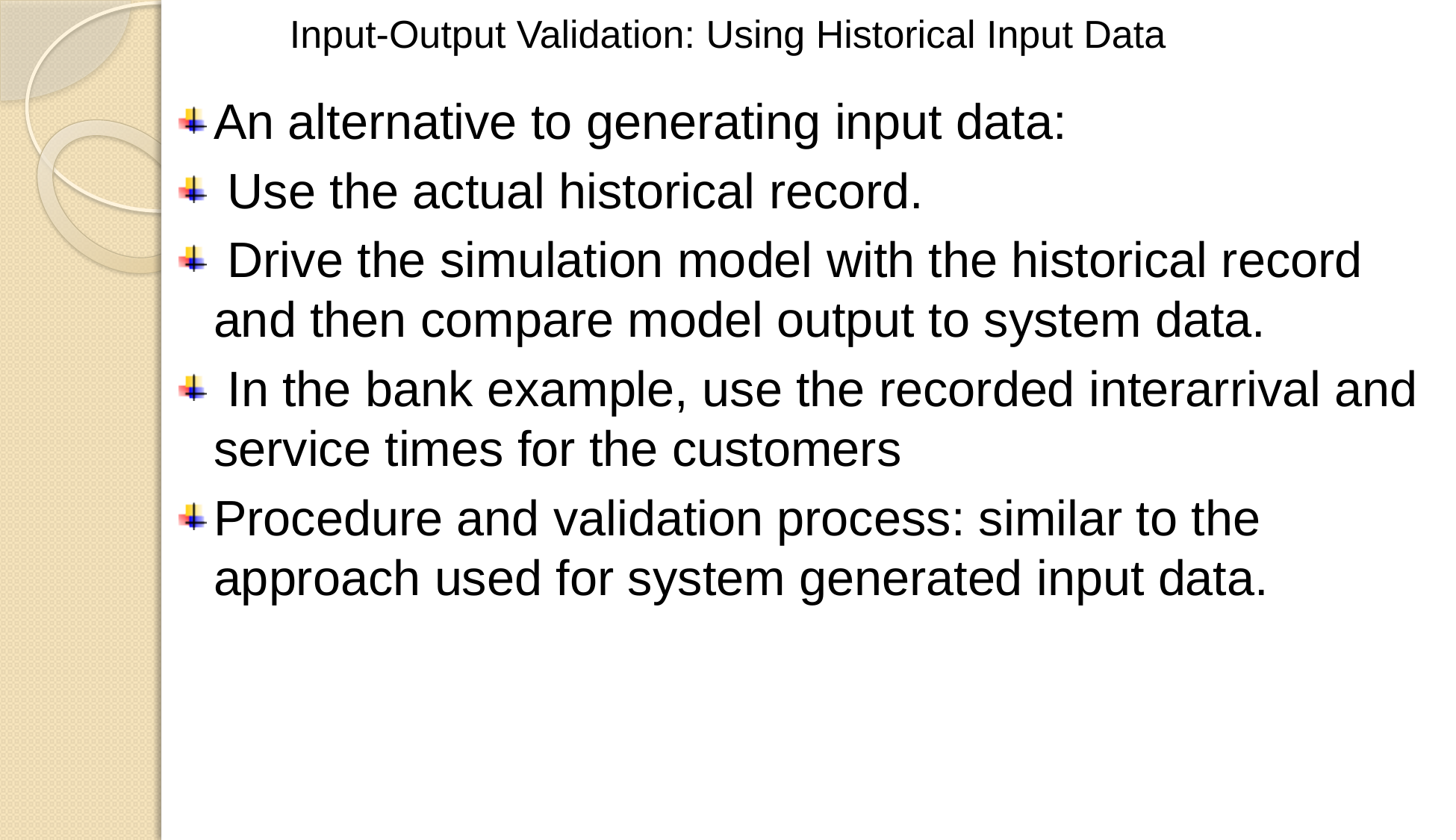

# Input-Output Validation: Using Historical Input Data
An alternative to generating input data:
 Use the actual historical record.
 Drive the simulation model with the historical record and then compare model output to system data.
 In the bank example, use the recorded interarrival and service times for the customers
Procedure and validation process: similar to the approach used for system generated input data.